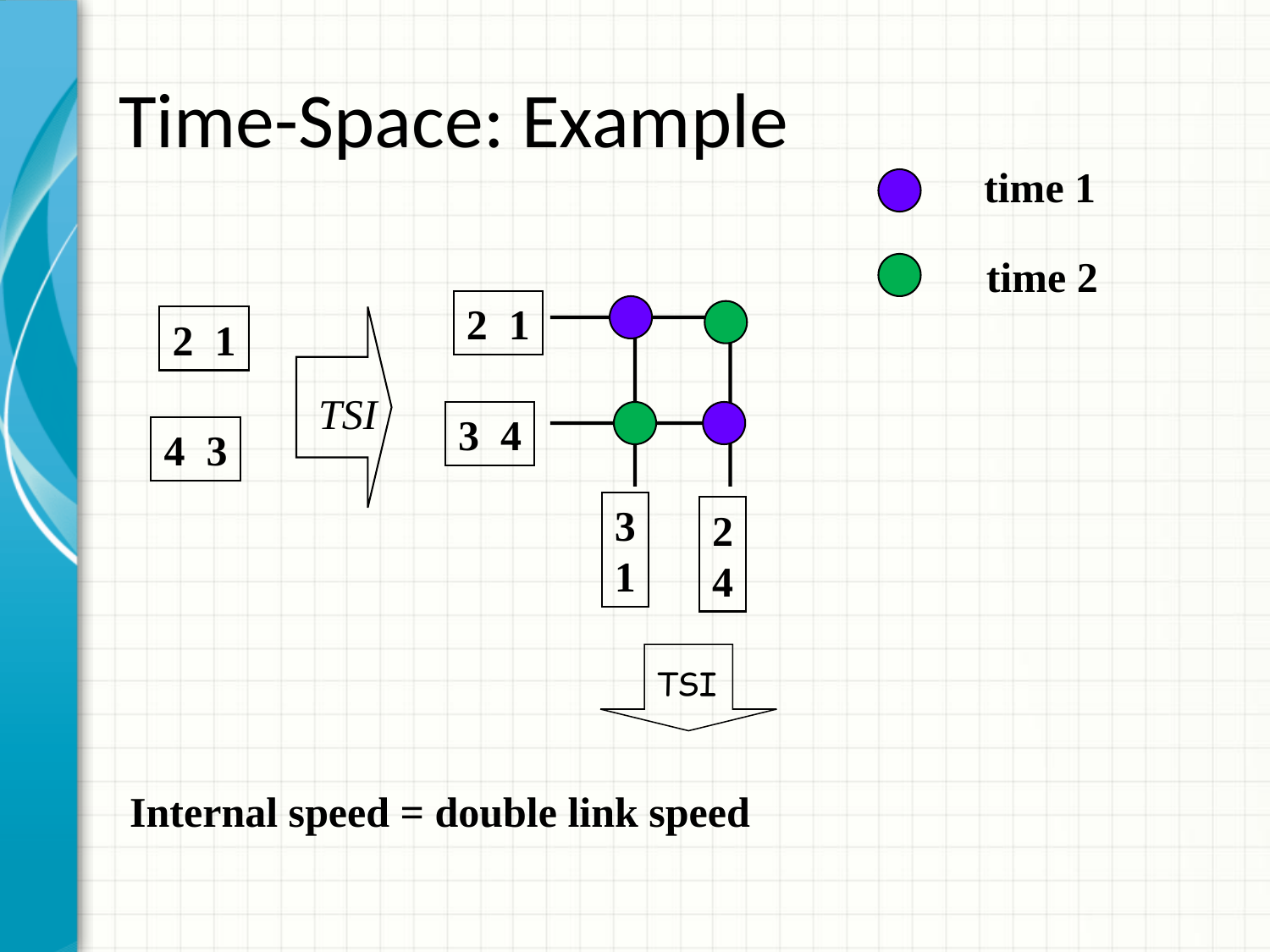

# Time-Space: Example
time 1

time 2

2  1
3  4
3
1
2
4
2  1

TSI
4  3

TSI
Internal speed = double link speed